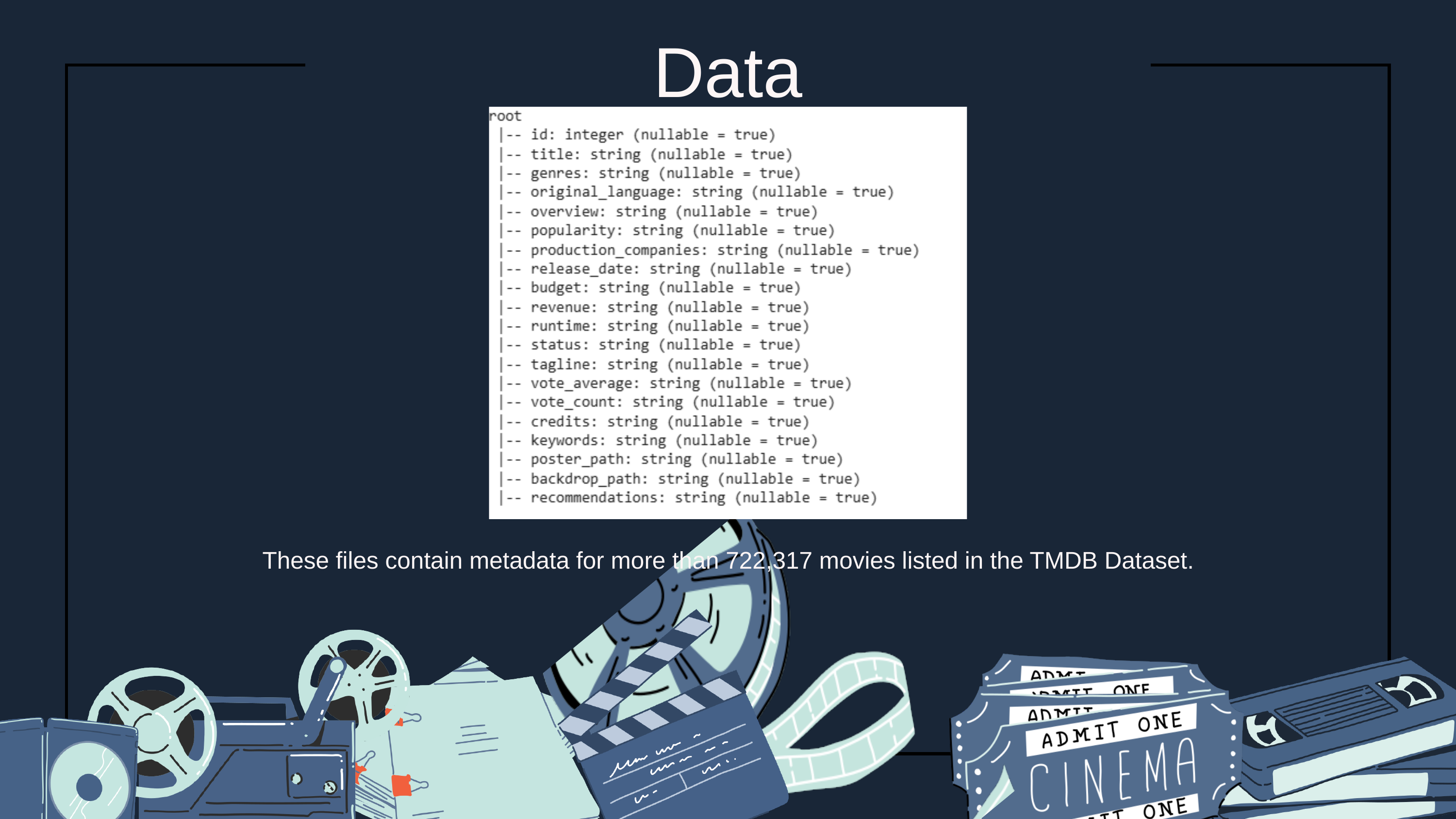

Data

These files contain metadata for more than 722,317 movies listed in the TMDB Dataset.